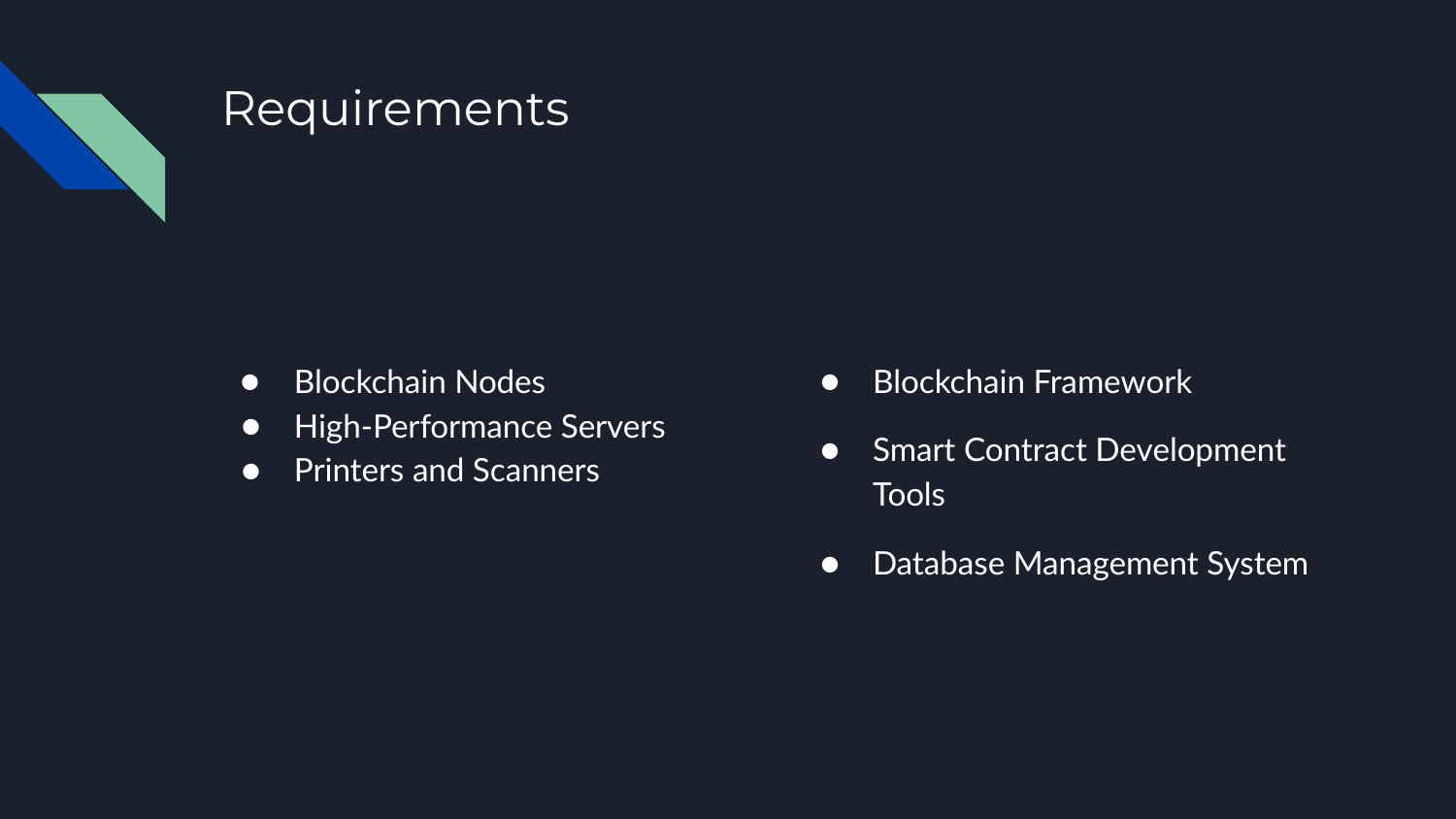

# Requirements
Hardware
Blockchain Nodes
High-Performance Servers
Printers and Scanners
Software
Blockchain Framework
Smart Contract Development Tools
Database Management System